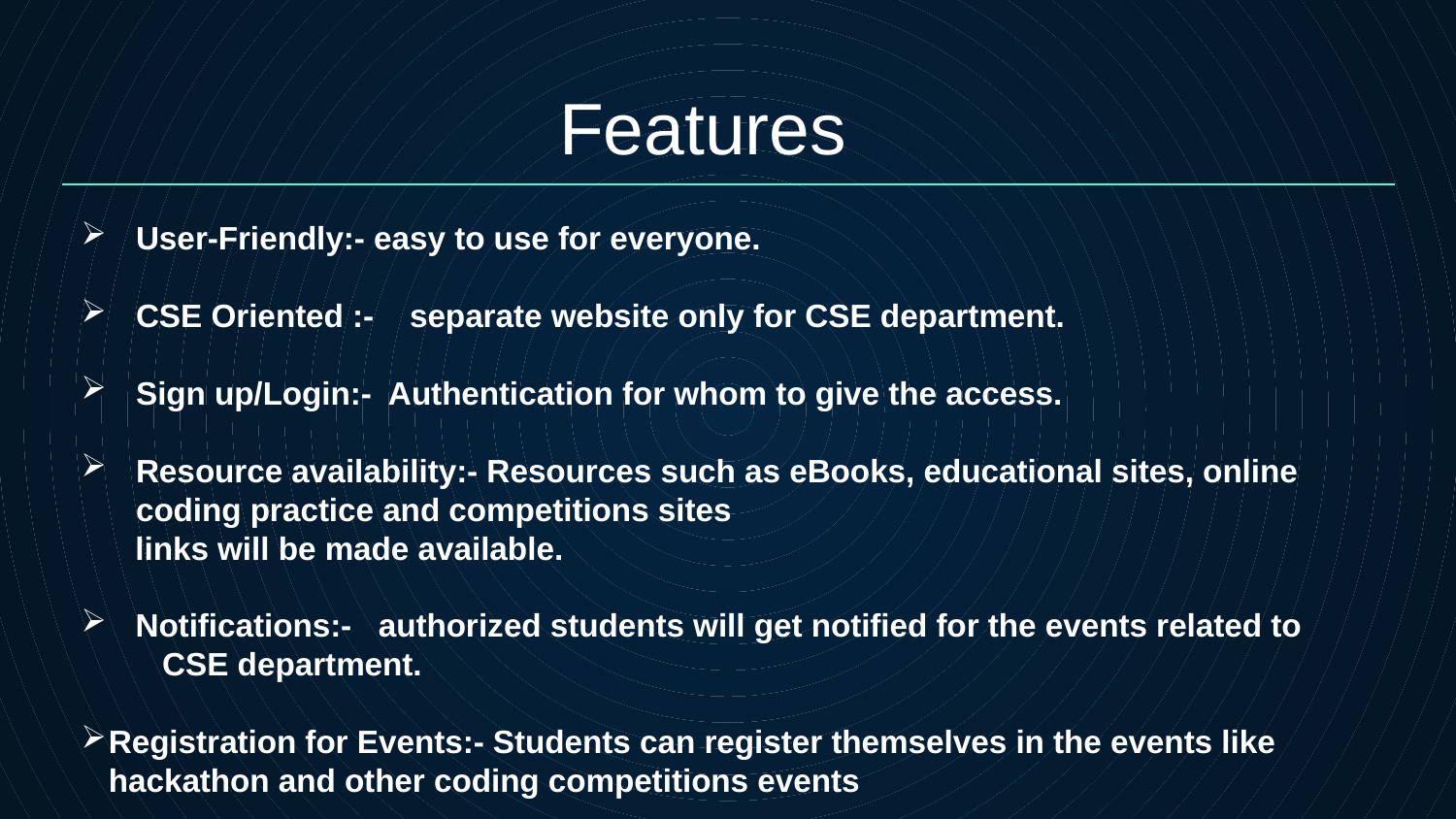

# Features
User-Friendly:- easy to use for everyone.

CSE Oriented :-    separate website only for CSE department.

Sign up/Login:-  Authentication for whom to give the access.

Resource availability:- Resources such as eBooks, educational sites, online coding practice and competitions sites
      links will be made available.

   Notifications:-   authorized students will get notified for the events related to           CSE department.

Registration for Events:- Students can register themselves in the events like hackathon and other coding competitions events